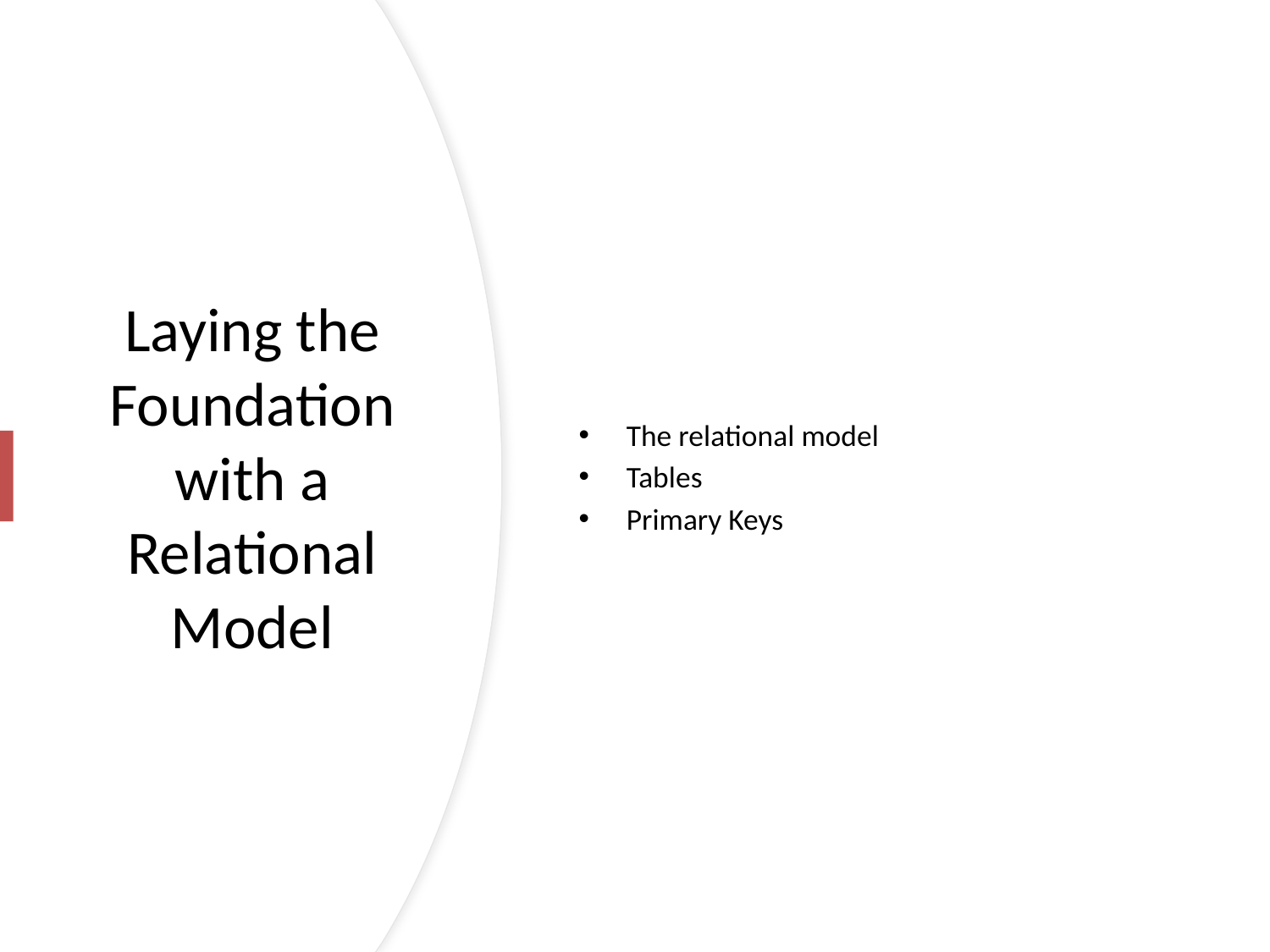

The relational model
Tables
Primary Keys
# Laying the Foundation with a Relational Model